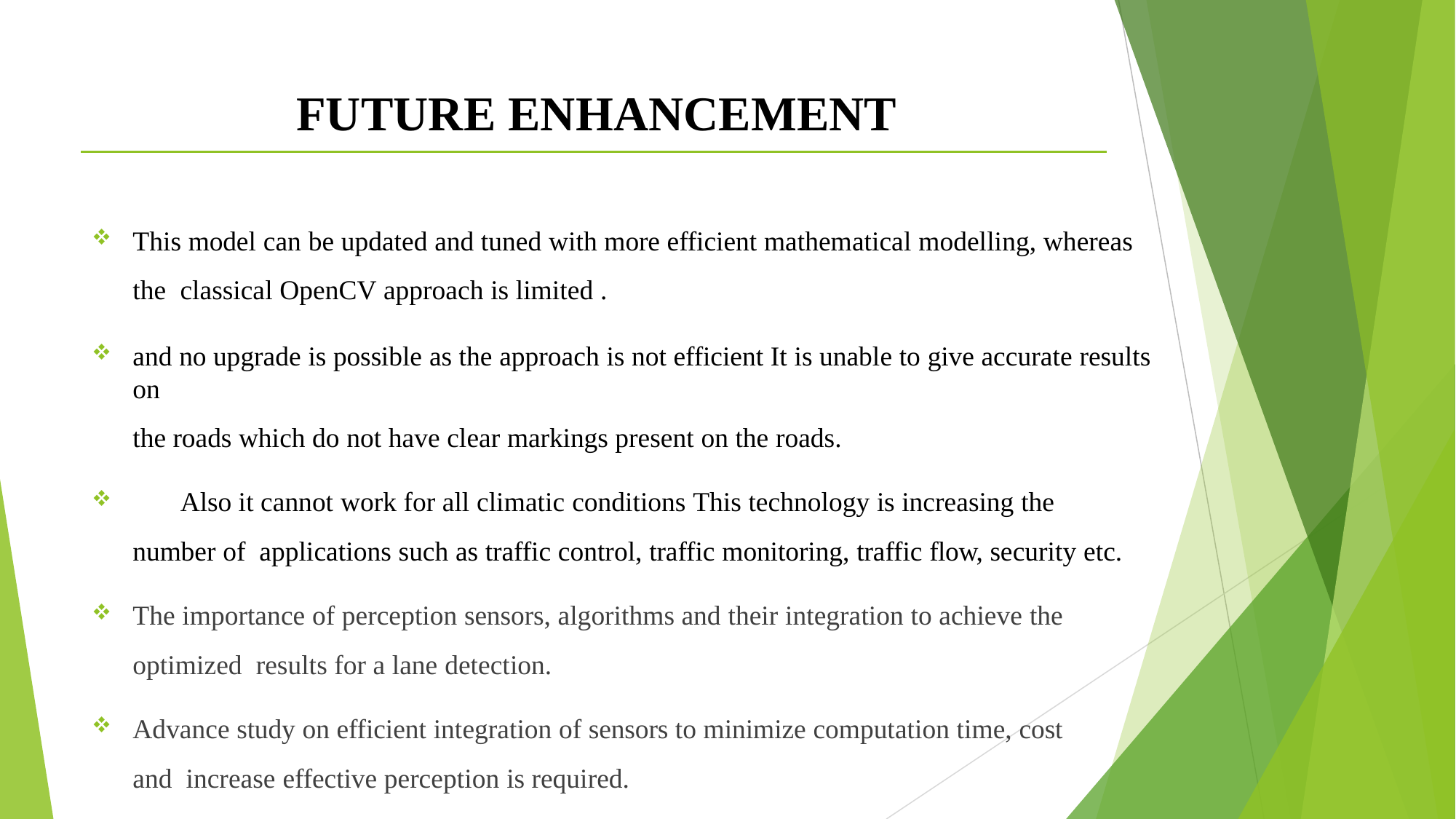

# FUTURE ENHANCEMENT

This model can be updated and tuned with more efficient mathematical modelling, whereas the  classical OpenCV approach is limited .

and no upgrade is possible as the approach is not efficient It is unable to give accurate results on
the roads which do not have clear markings present on the roads.
	Also it cannot work for all climatic conditions This technology is increasing the number of  applications such as traffic control, traffic monitoring, traffic flow, security etc.
The importance of perception sensors, algorithms and their integration to achieve the optimized  results for a lane detection.
Advance study on efficient integration of sensors to minimize computation time, cost and  increase effective perception is required.